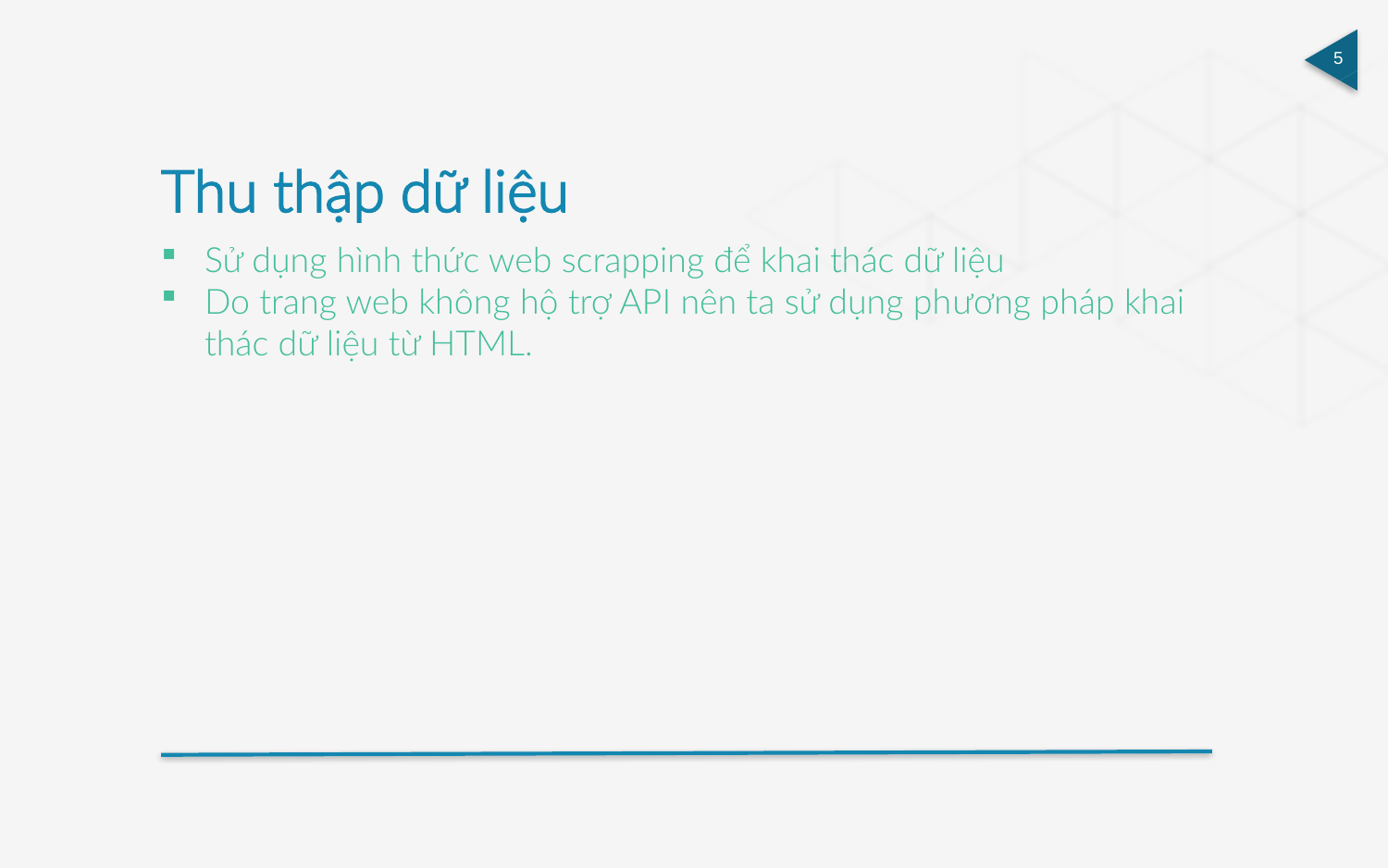

Thu thập dữ liệu
Sử dụng hình thức web scrapping để khai thác dữ liệu
Do trang web không hộ trợ API nên ta sử dụng phương pháp khai thác dữ liệu từ HTML.